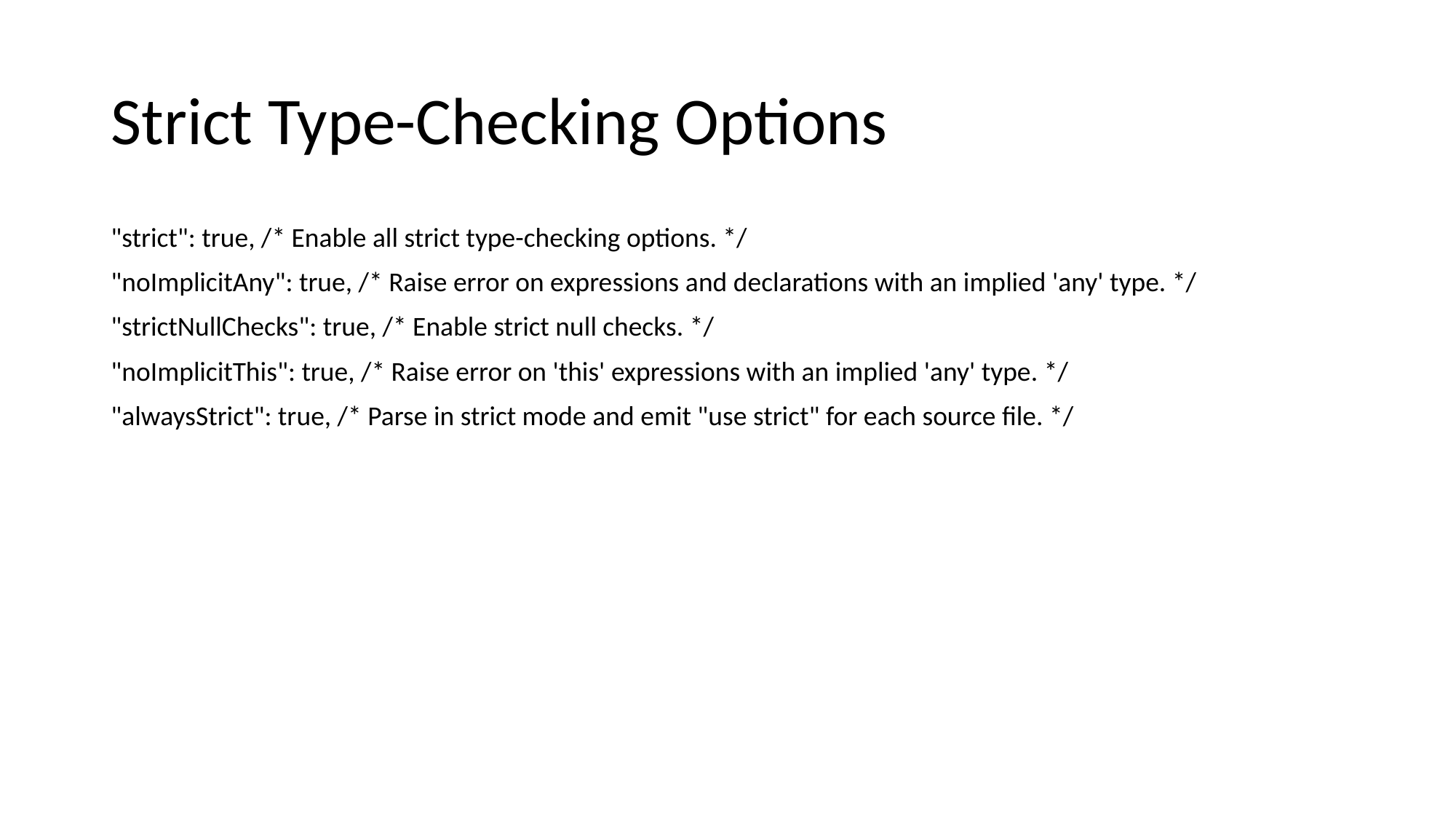

# Strict Type-Checking Options
"strict": true, /* Enable all strict type-checking options. */
"noImplicitAny": true, /* Raise error on expressions and declarations with an implied 'any' type. */
"strictNullChecks": true, /* Enable strict null checks. */
"noImplicitThis": true, /* Raise error on 'this' expressions with an implied 'any' type. */
"alwaysStrict": true, /* Parse in strict mode and emit "use strict" for each source file. */